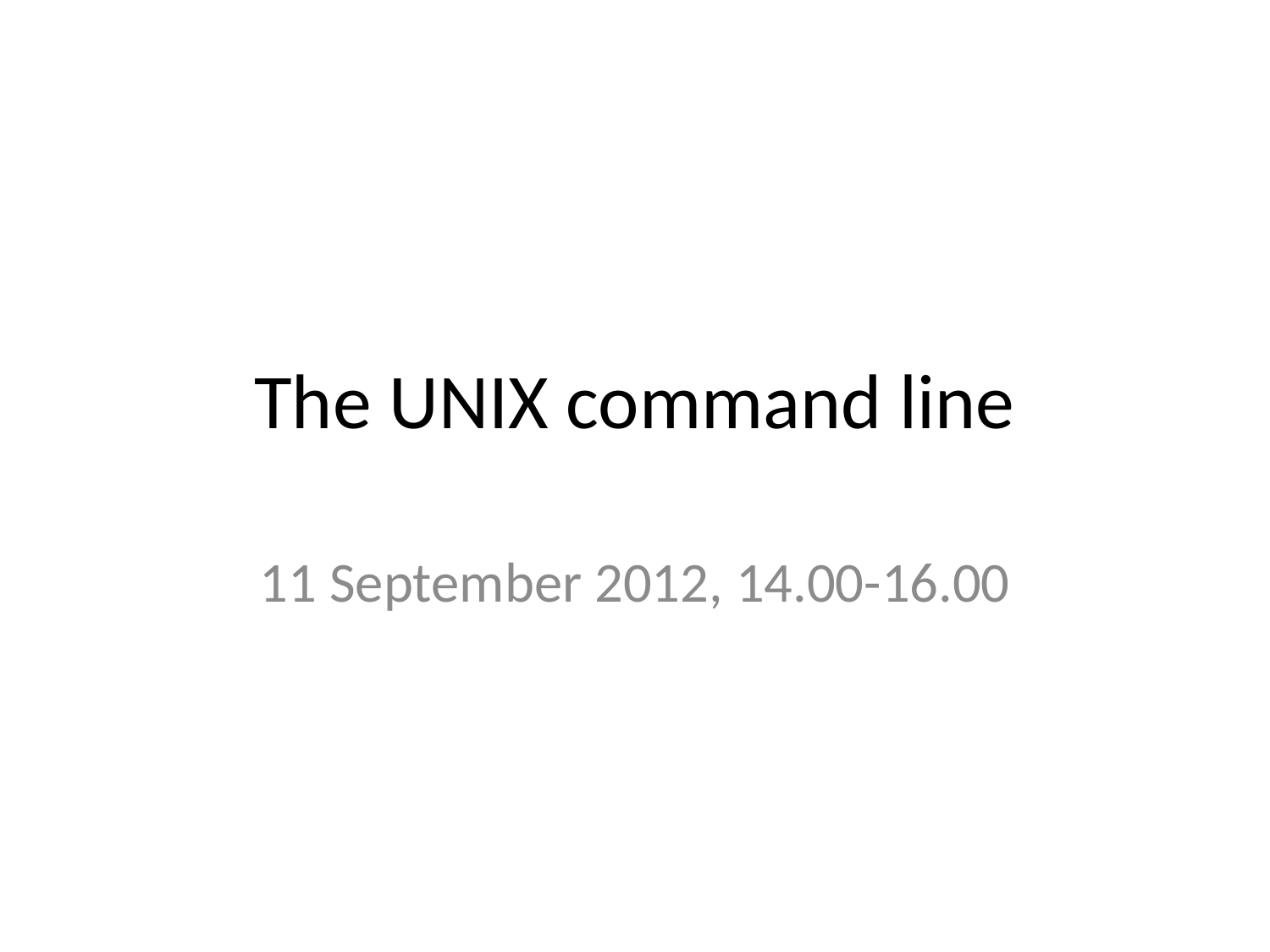

# The UNIX command line
11 September 2012, 14.00-16.00